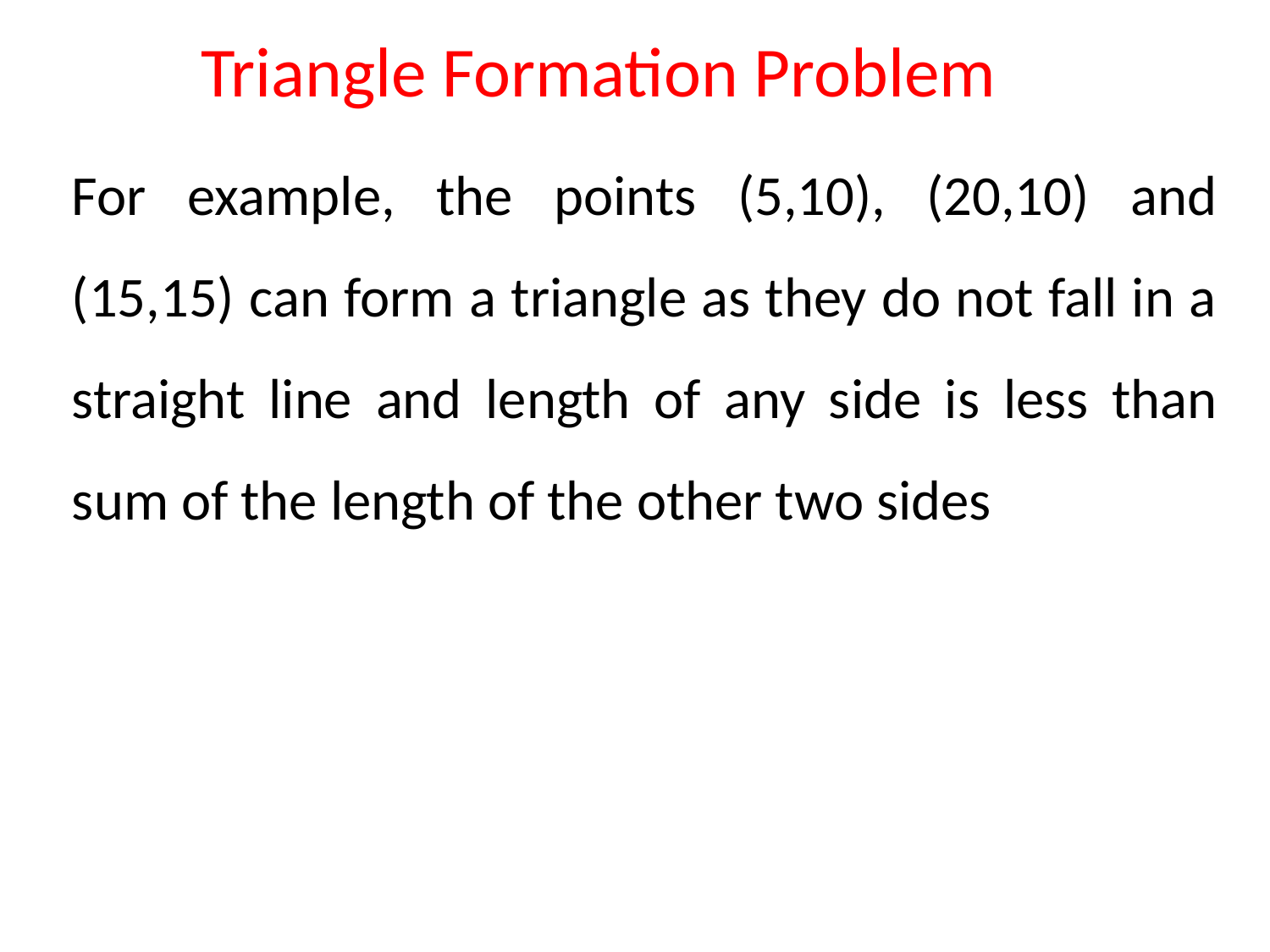

Triangle Formation Problem
For example, the points (5,10), (20,10) and (15,15) can form a triangle as they do not fall in a straight line and length of any side is less than sum of the length of the other two sides